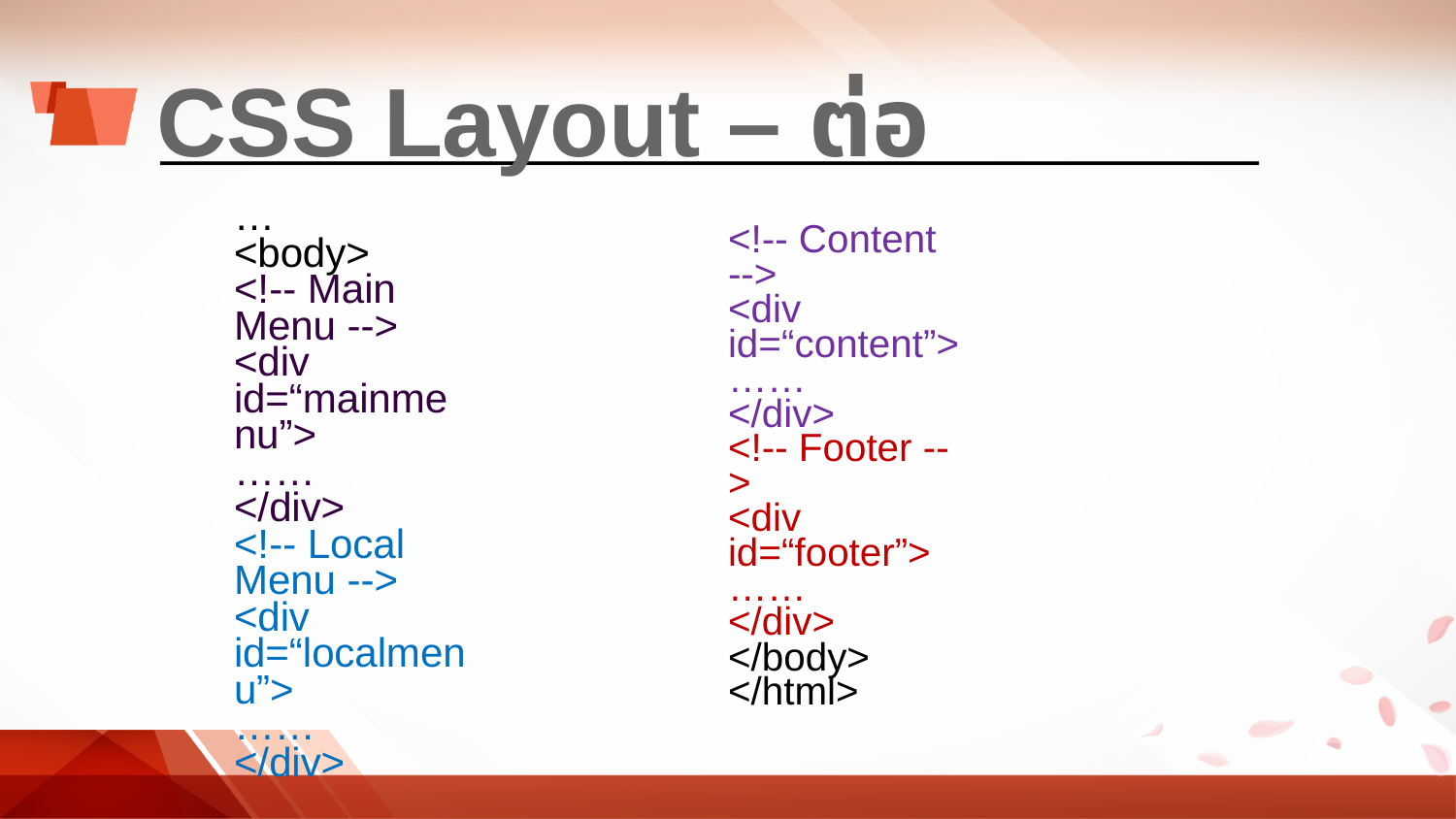

# CSS Layout – ต่อ

<!-- Content -->
<div id=“content”>
……
</div>
<!-- Footer -->
<div id=“footer”>
……
</div>
</body>
</html>
…
<body>
<!-- Main Menu -->
<div id=“mainmenu”>
……
</div>
<!-- Local Menu -->
<div id=“localmenu”>
……
</div>
45